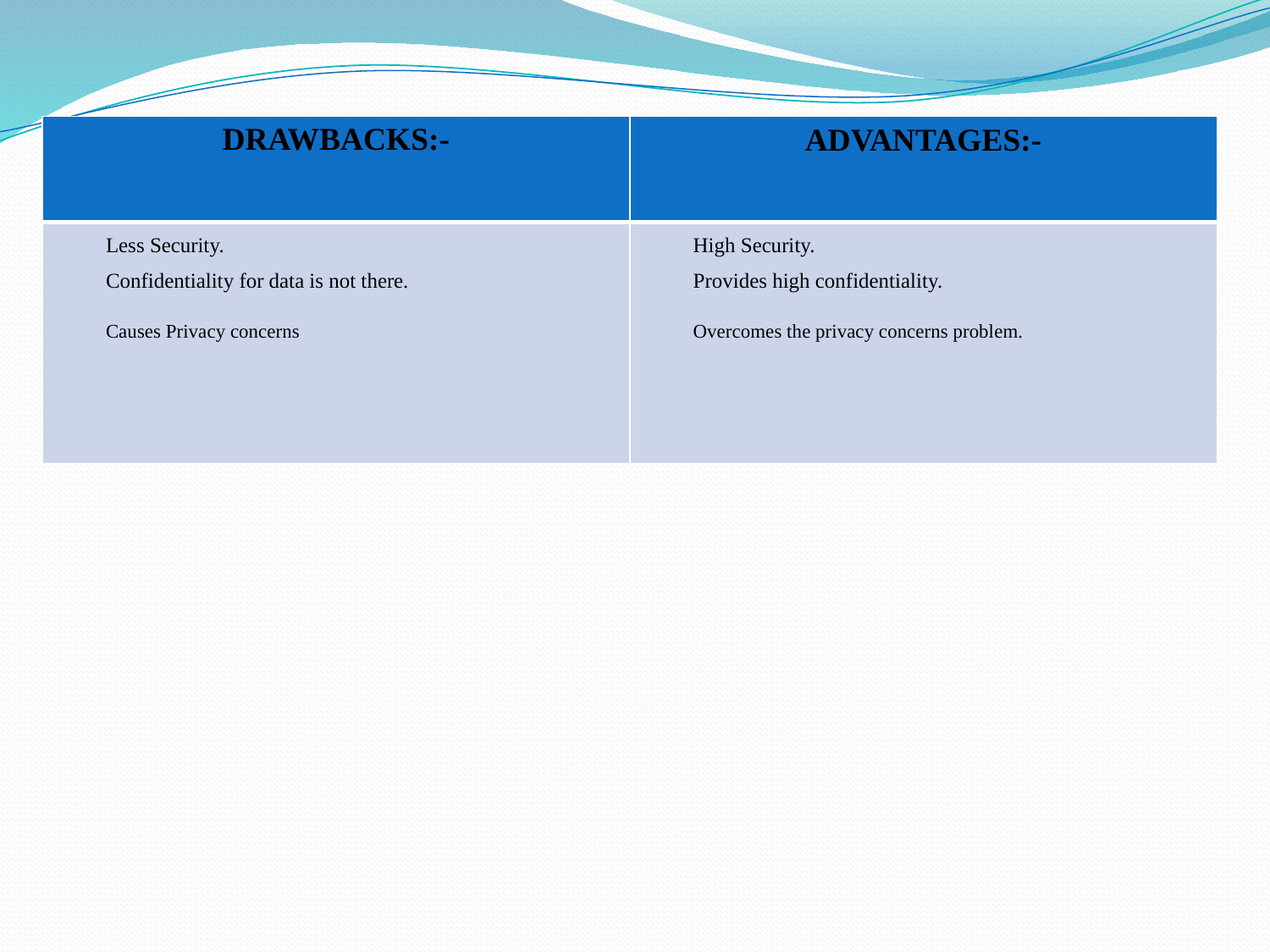

| DRAWBACKS:- | ADVANTAGES:- |
| --- | --- |
| Less Security. Confidentiality for data is not there. Causes Privacy concerns | High Security. Provides high confidentiality. Overcomes the privacy concerns problem. |